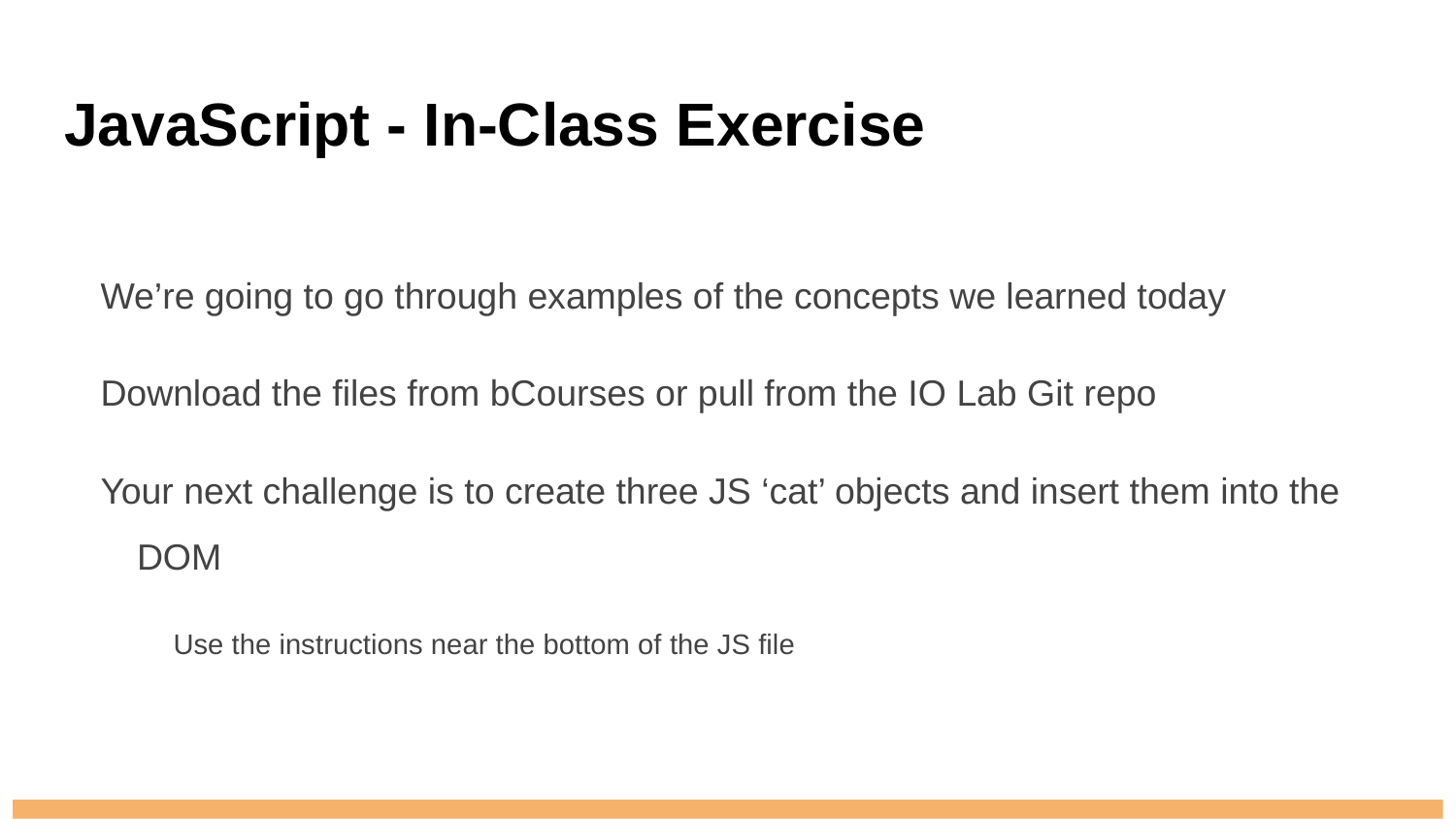

# JavaScript - In-Class Exercise
We’re going to go through examples of the concepts we learned today
Download the files from bCourses or pull from the IO Lab Git repo
Your next challenge is to create three JS ‘cat’ objects and insert them into the DOM
Use the instructions near the bottom of the JS file